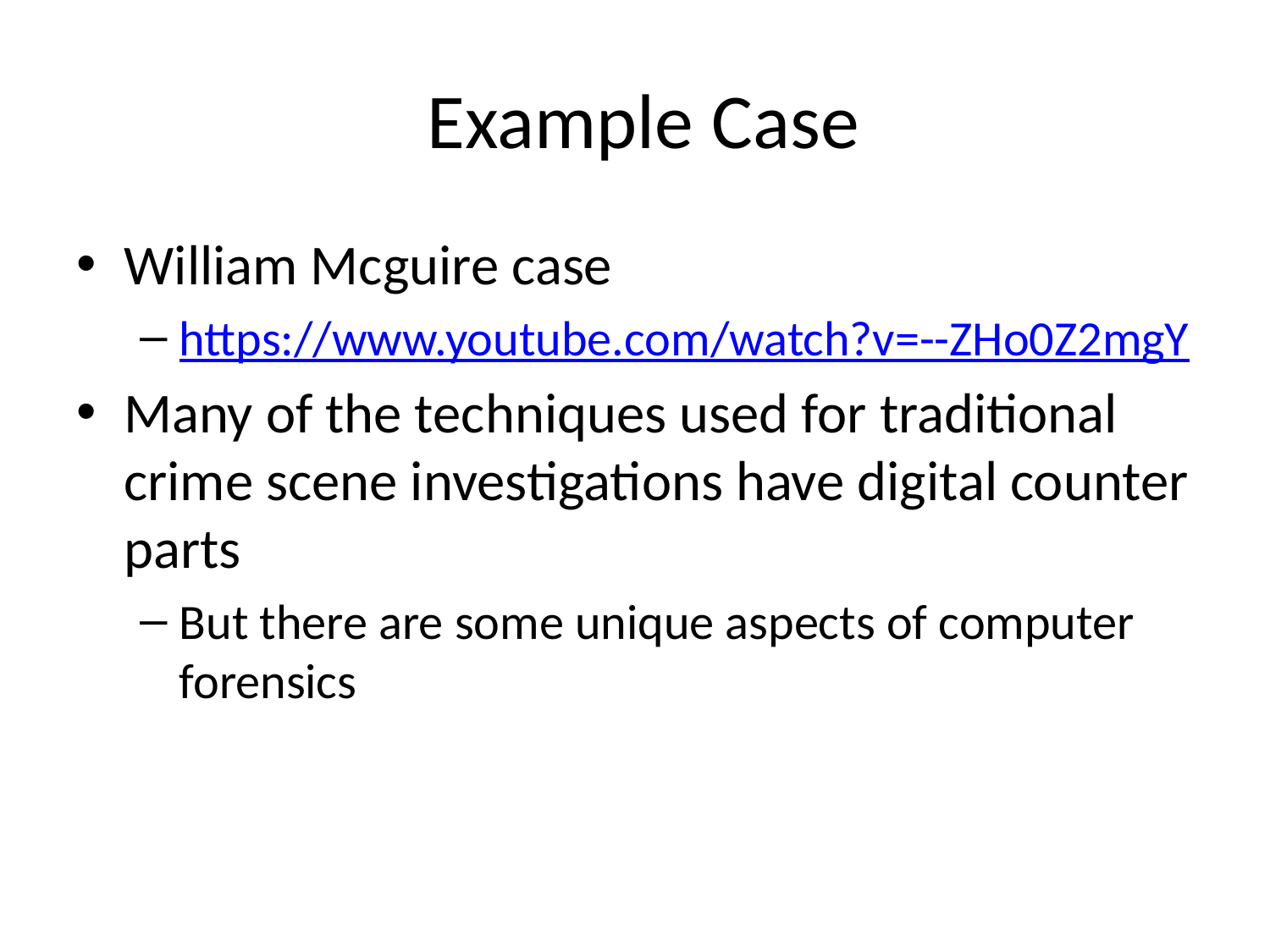

# Example Case
William Mcguire case
https://www.youtube.com/watch?v=--ZHo0Z2mgY
Many of the techniques used for traditional crime scene investigations have digital counter parts
But there are some unique aspects of computer forensics